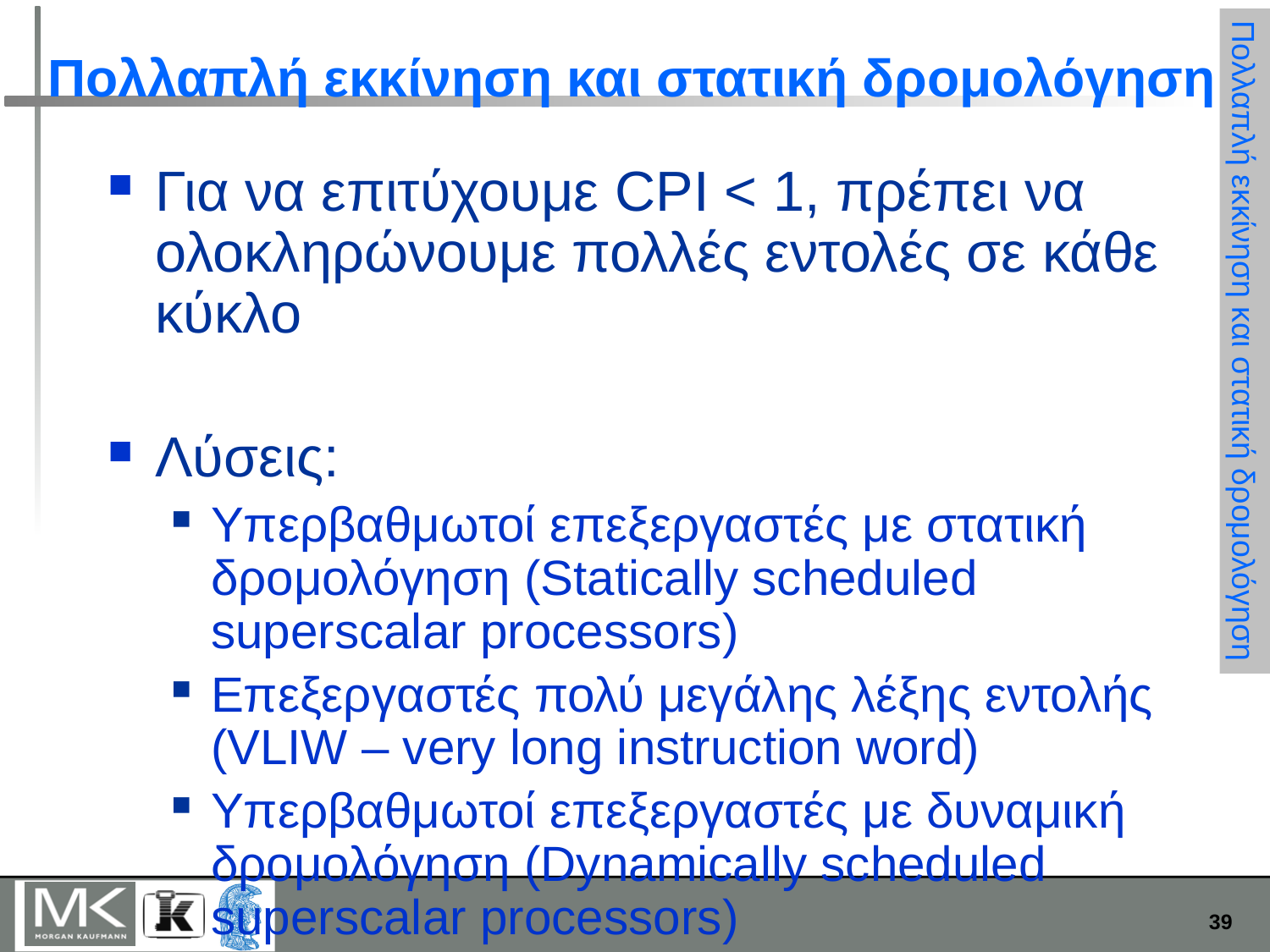

# Πολλαπλή εκκίνηση και στατική δρομολόγηση
Για να επιτύχουμε CPI < 1, πρέπει να ολοκληρώνουμε πολλές εντολές σε κάθε κύκλο

Λύσεις:
Υπερβαθμωτοί επεξεργαστές με στατική δρομολόγηση (Statically scheduled superscalar processors)
Επεξεργαστές πολύ μεγάλης λέξης εντολής (VLIW – very long instruction word)
Υπερβαθμωτοί επεξεργαστές με δυναμική δρομολόγηση (Dynamically scheduled superscalar processors)
Πολλαπλή εκκίνηση και στατική δρομολόγηση